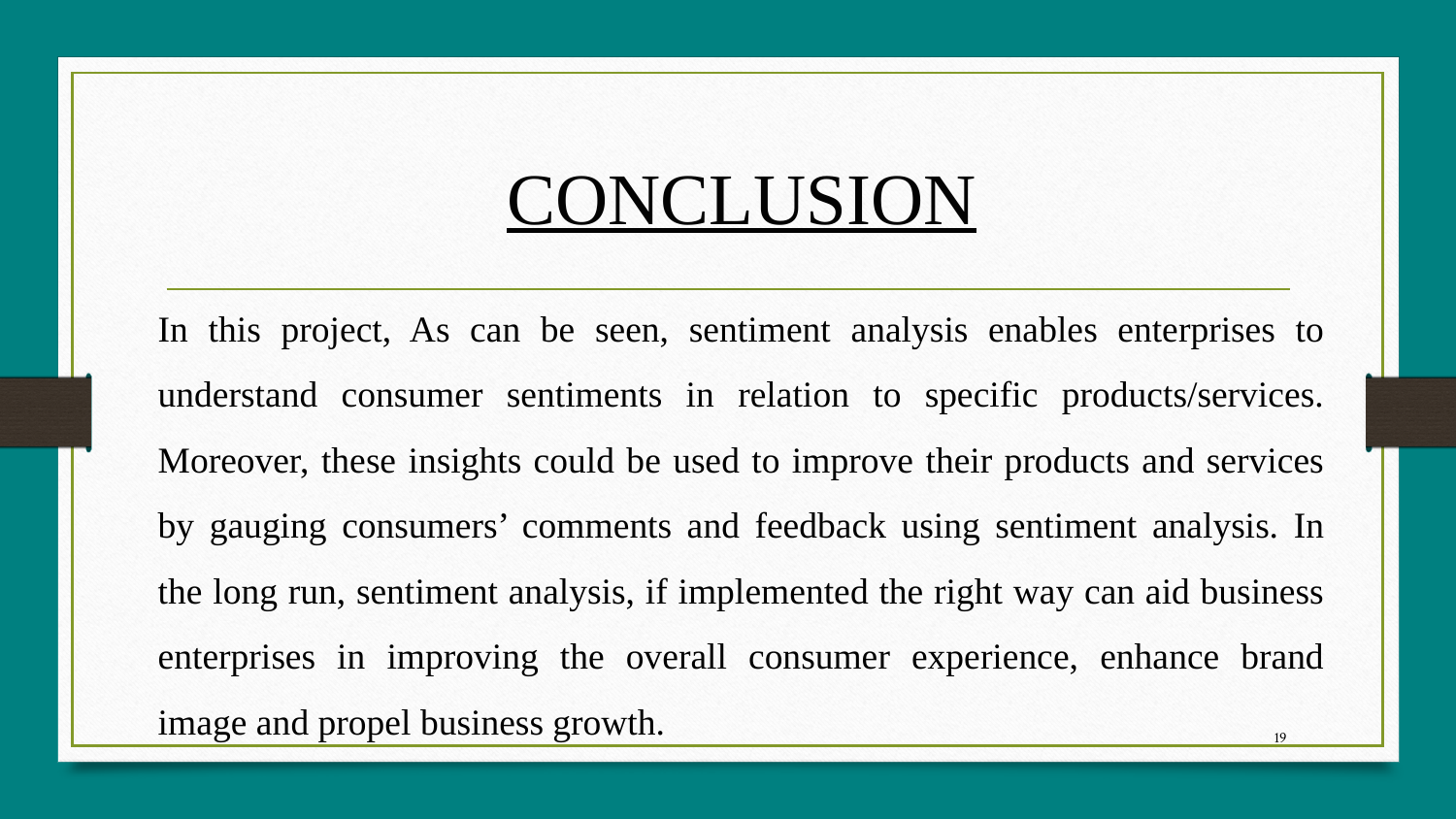

# CONCLUSION
In this project, As can be seen, sentiment analysis enables enterprises to understand consumer sentiments in relation to specific products/services. Moreover, these insights could be used to improve their products and services by gauging consumers’ comments and feedback using sentiment analysis. In the long run, sentiment analysis, if implemented the right way can aid business enterprises in improving the overall consumer experience, enhance brand image and propel business growth.
19